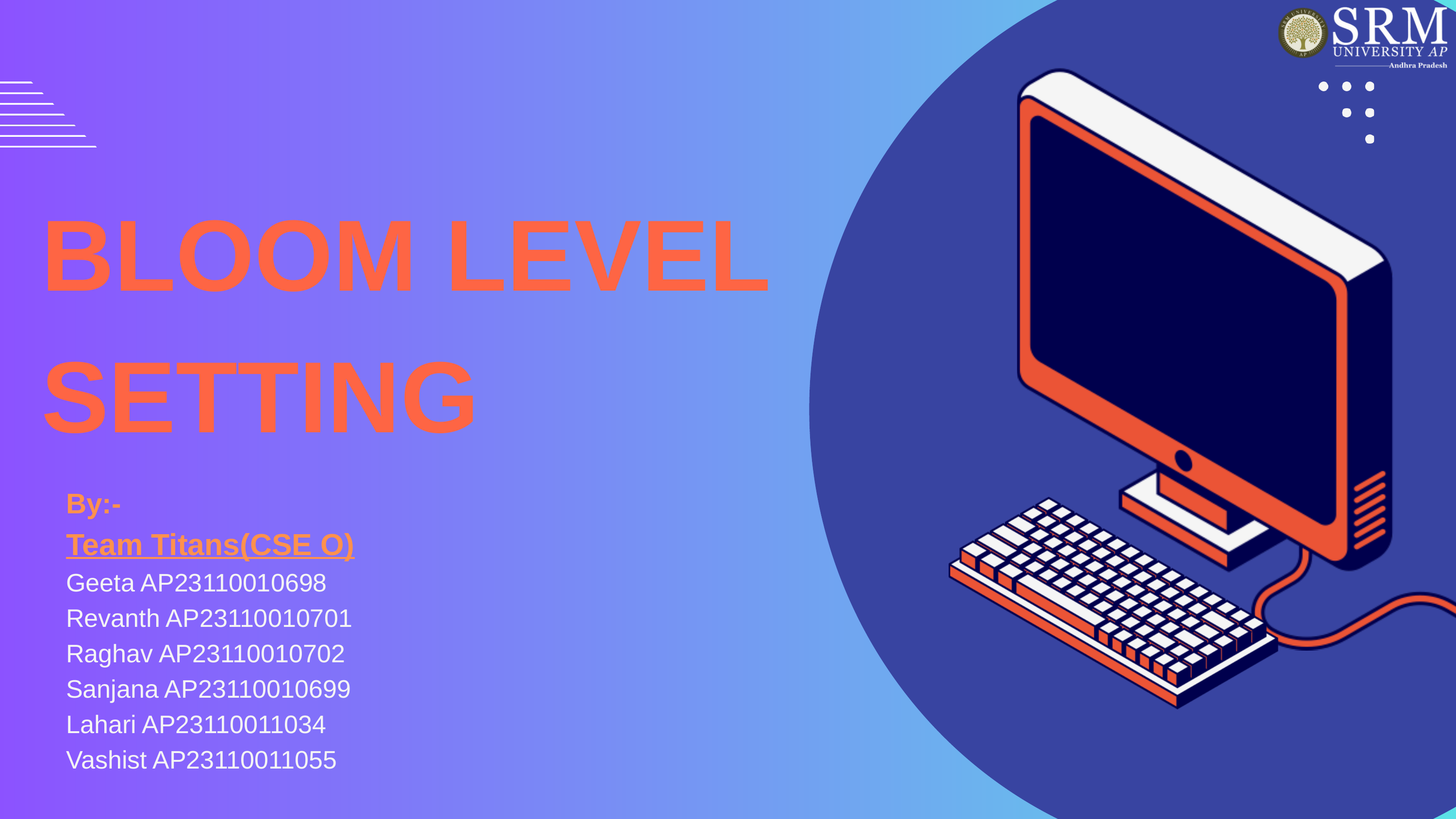

BLOOM LEVEL SETTING
By:-
Team Titans(CSE O)
Geeta AP23110010698
Revanth AP23110010701
Raghav AP23110010702
Sanjana AP23110010699
Lahari AP23110011034
Vashist AP23110011055